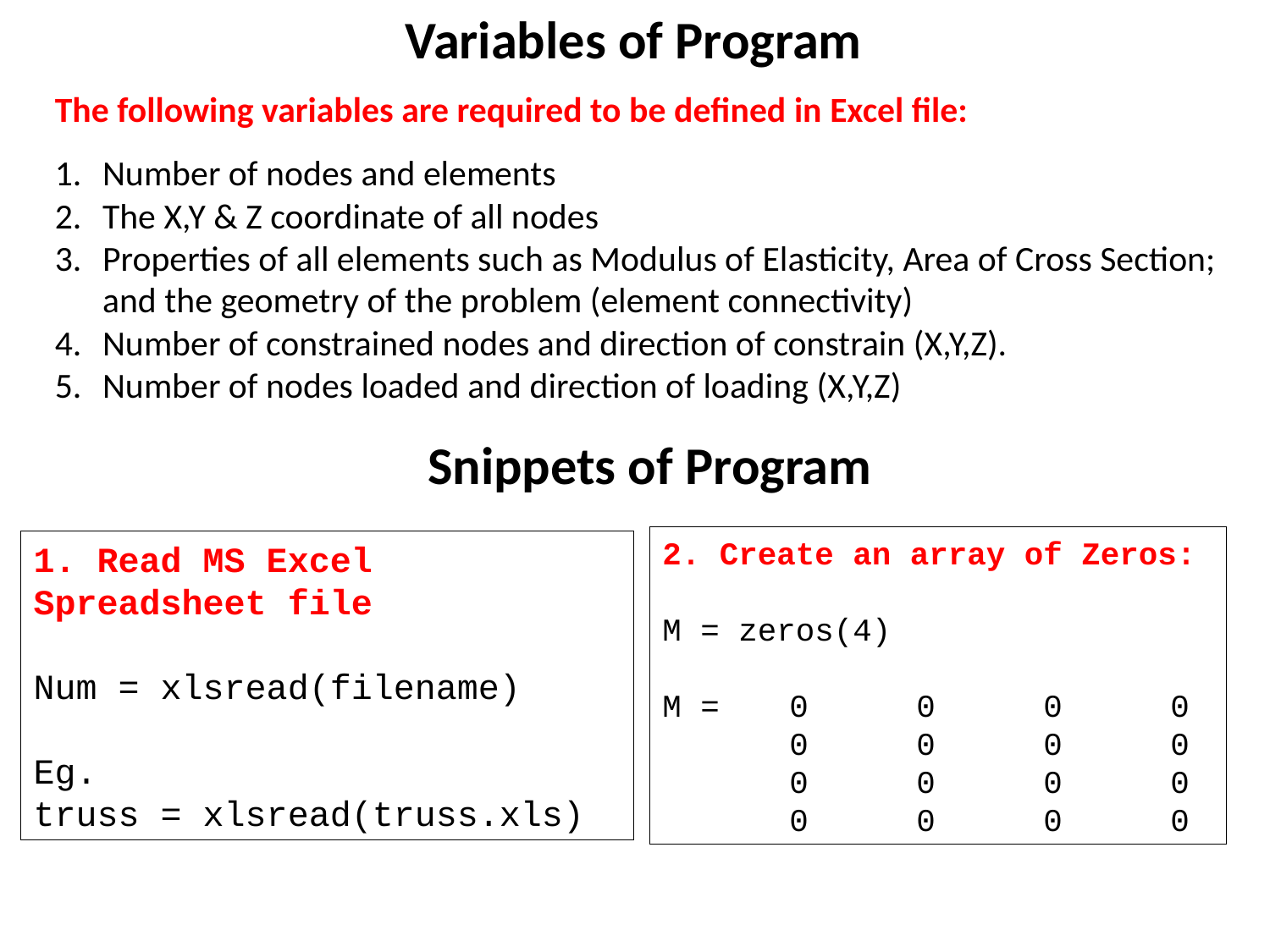

Variables of Program
The following variables are required to be defined in Excel file:
Number of nodes and elements
The X,Y & Z coordinate of all nodes
Properties of all elements such as Modulus of Elasticity, Area of Cross Section; and the geometry of the problem (element connectivity)
Number of constrained nodes and direction of constrain (X,Y,Z).
Number of nodes loaded and direction of loading (X,Y,Z)
Snippets of Program
2. Create an array of Zeros:

M = zeros(4)

M = 	0	0	0	0
	0	0	0	0
	0	0	0	0
	0	0	0	0
1. Read MS Excel Spreadsheet file

Num = xlsread(filename)

Eg.
truss = xlsread(truss.xls)